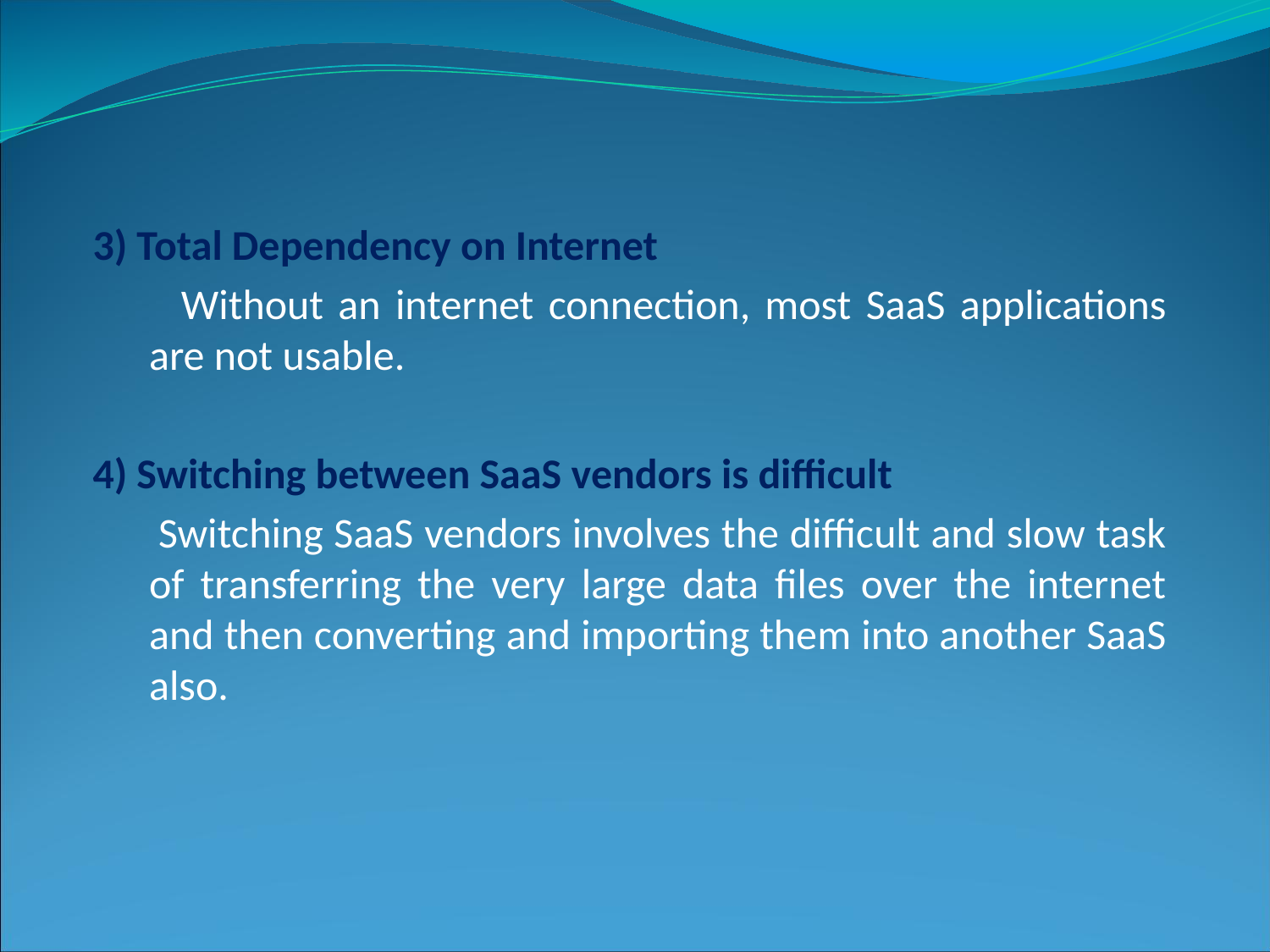

3) Total Dependency on Internet
      Without an internet connection, most SaaS applications are not usable.

4) Switching between SaaS vendors is difficult
      Switching SaaS vendors involves the difficult and slow task of transferring the very large data files over the internet and then converting and importing them into another SaaS also.